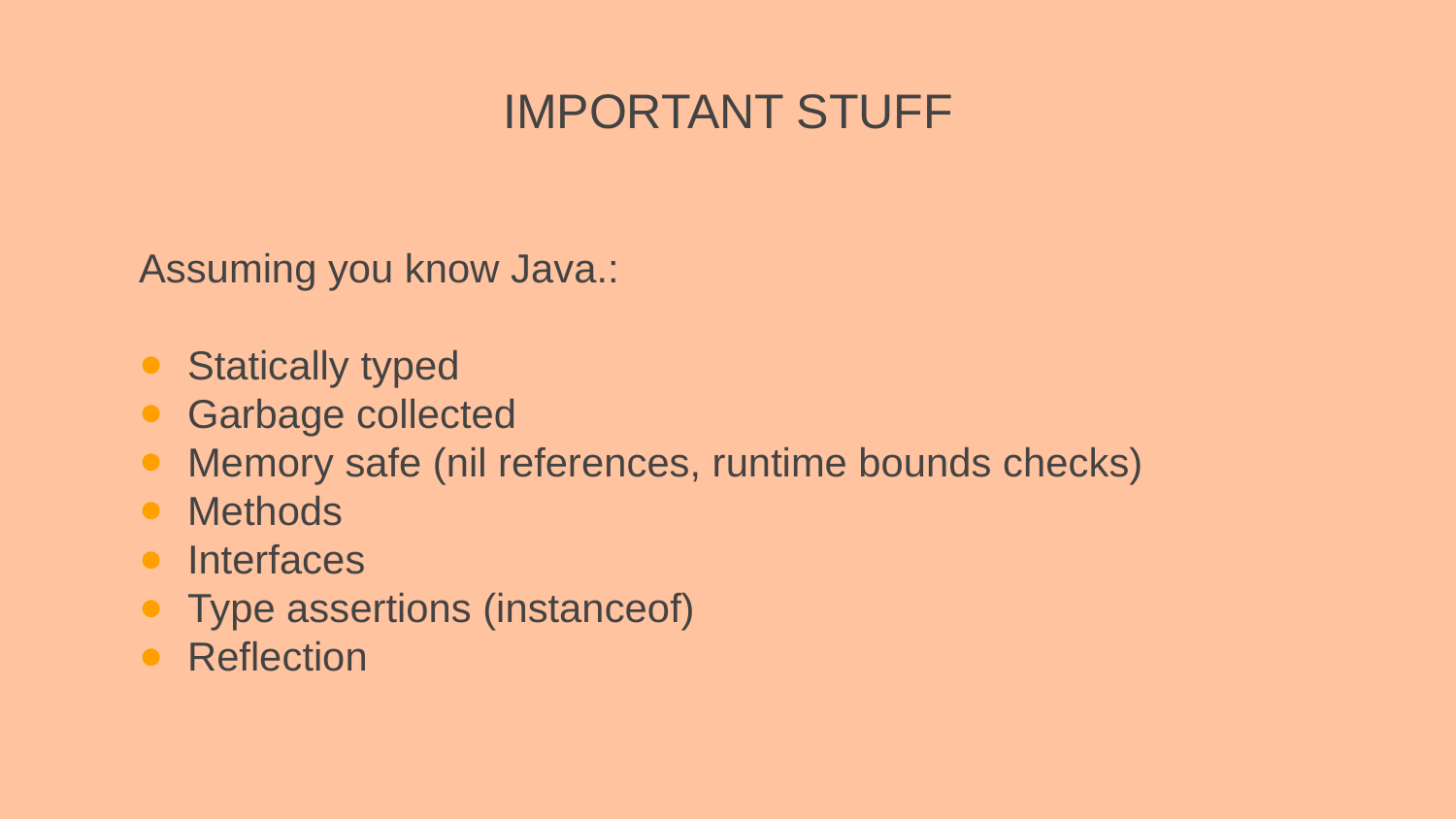

# IMPORTANT STUFF
Assuming you know Java.:

Statically typed
Garbage collected
Memory safe (nil references, runtime bounds checks)
Methods
Interfaces
Type assertions (instanceof)
Reflection